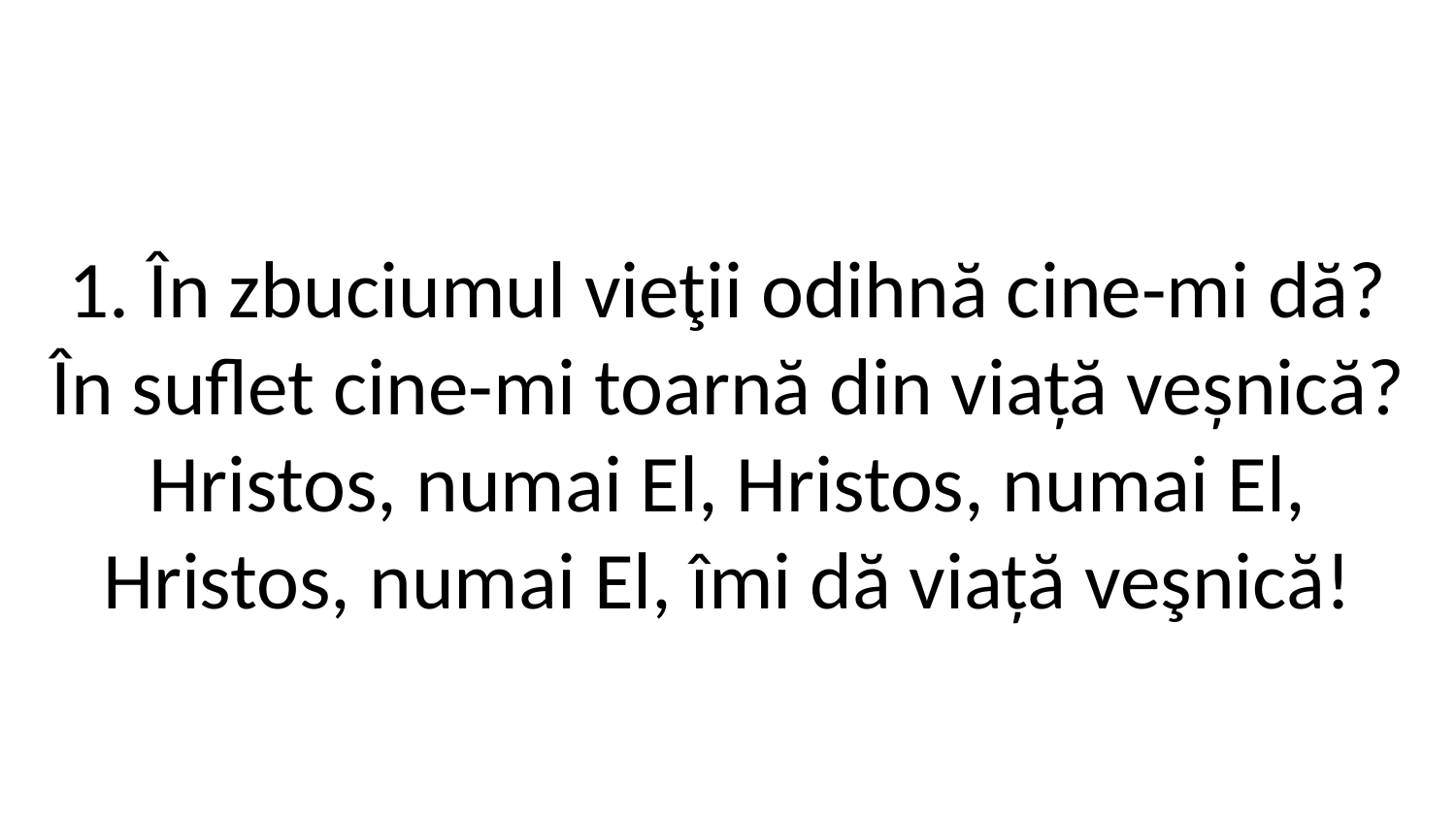

1. În zbuciumul vieţii odihnă cine-mi dă?
În suflet cine-mi toarnă din viață veșnică?
Hristos, numai El, Hristos, numai El,
Hristos, numai El, îmi dă viață veşnică!